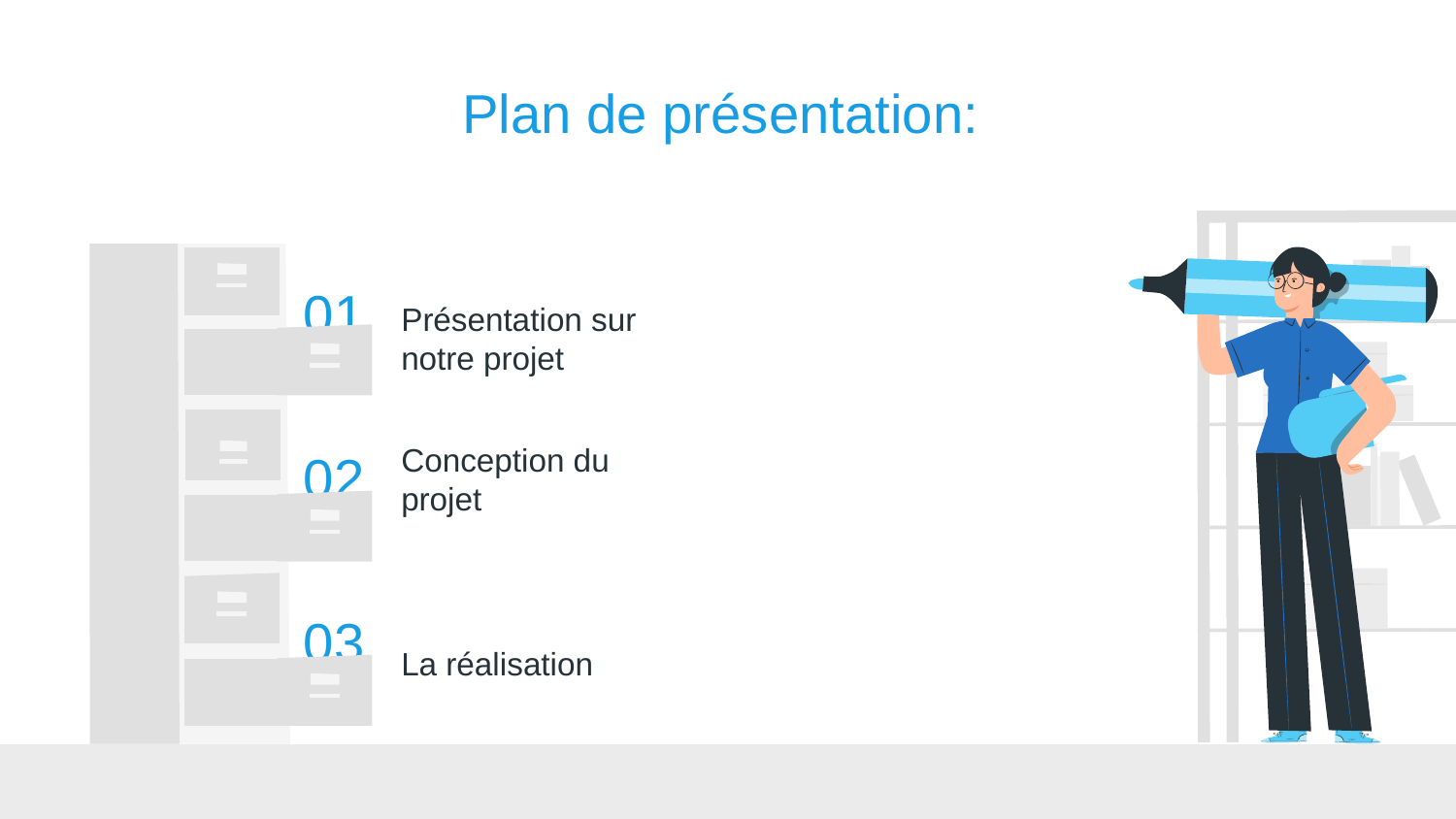

# Plan de présentation:

01

Présentation sur notre projet

Conception du projet

02

03
La réalisation